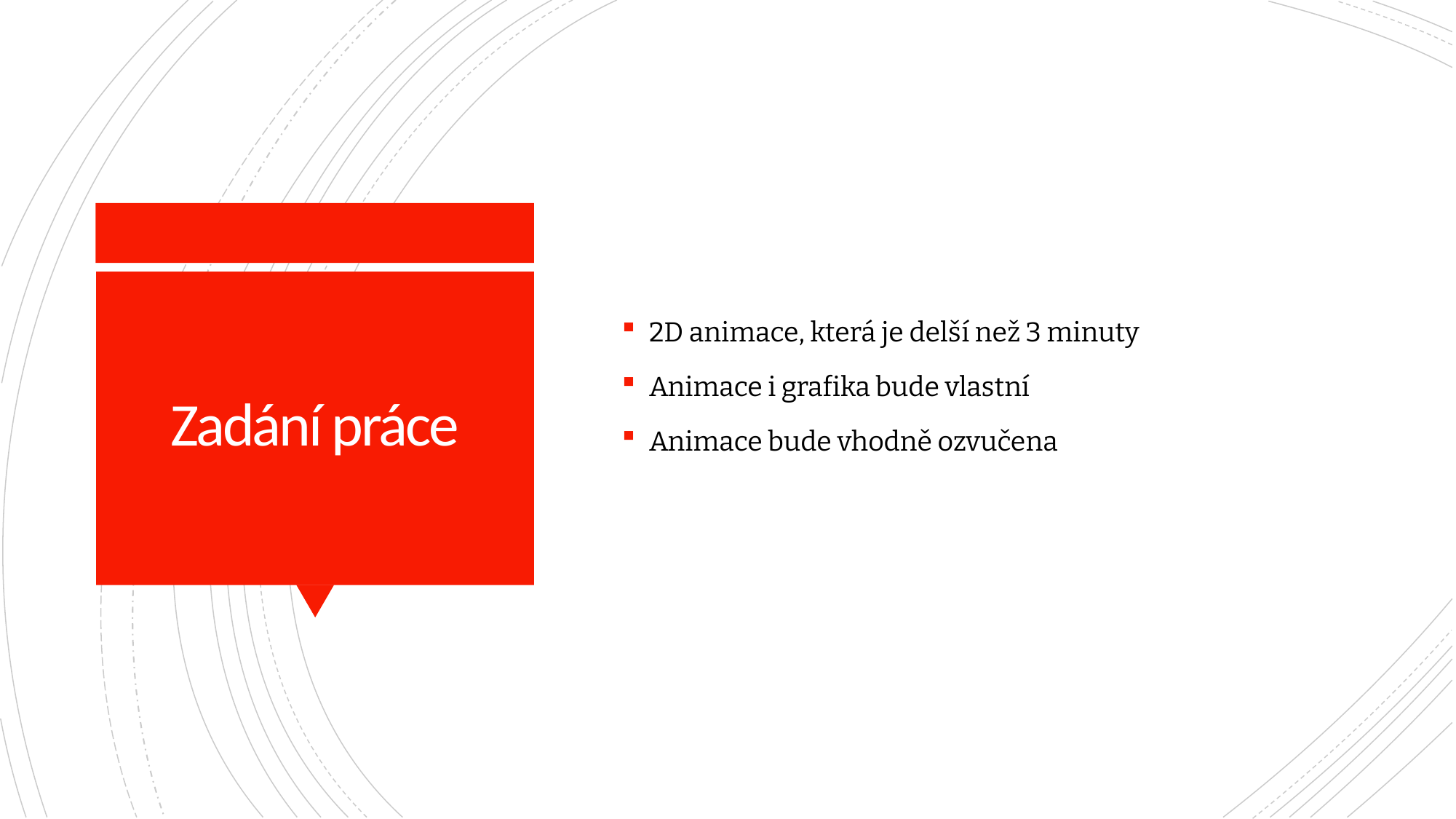

2D animace, která je delší než 3 minuty
Animace i grafika bude vlastní
Animace bude vhodně ozvučena

# Zadání práce